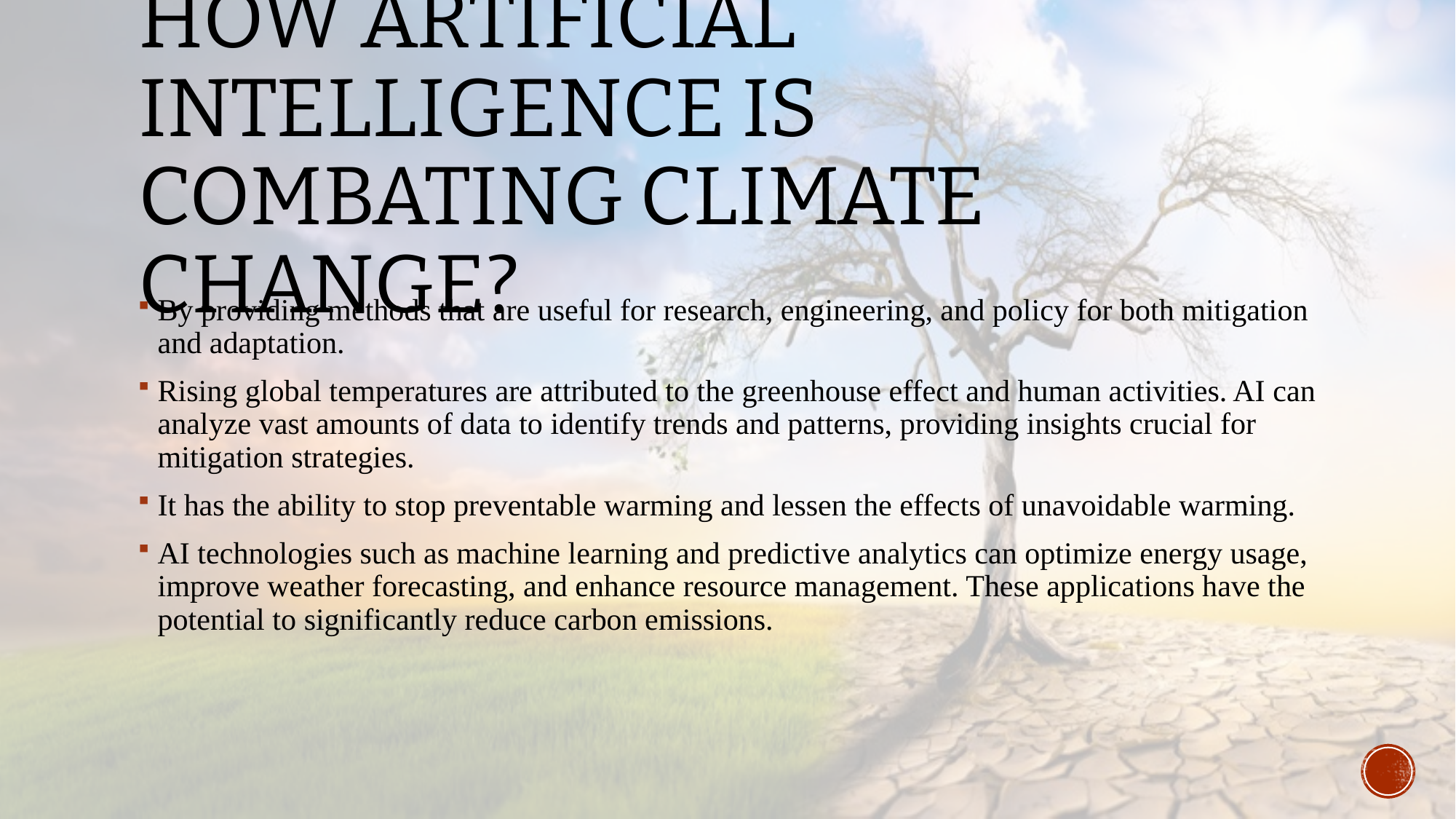

# HOW ARTIFICIAL INTELLIGENCE IS COMBATING CLIMATE CHANGE?
By providing methods that are useful for research, engineering, and policy for both mitigation and adaptation.
Rising global temperatures are attributed to the greenhouse effect and human activities. AI can analyze vast amounts of data to identify trends and patterns, providing insights crucial for mitigation strategies.
It has the ability to stop preventable warming and lessen the effects of unavoidable warming.
AI technologies such as machine learning and predictive analytics can optimize energy usage, improve weather forecasting, and enhance resource management. These applications have the potential to significantly reduce carbon emissions.